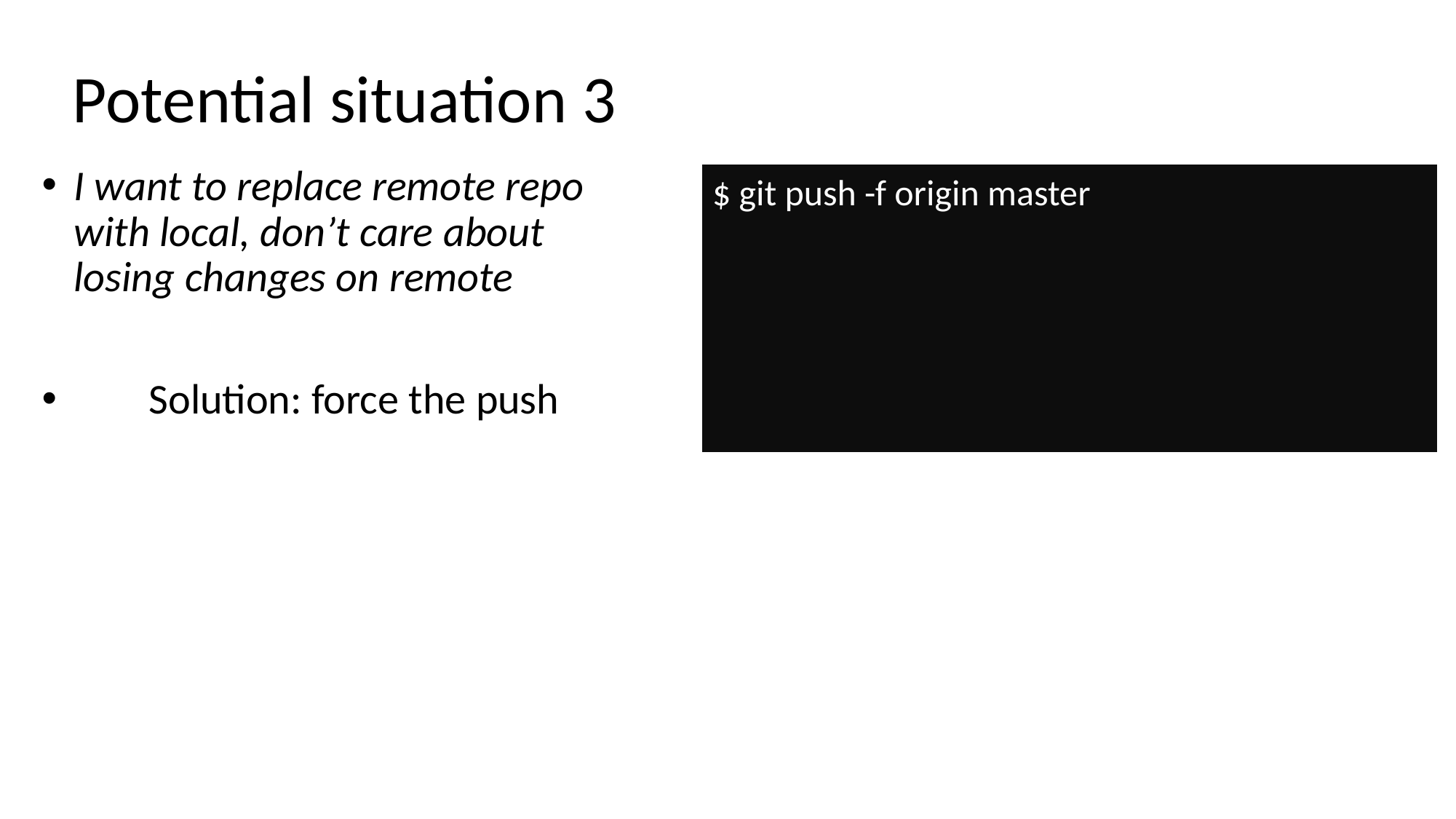

# Potential situation 3
$ git push -f origin master
I want to replace remote repo with local, don’t care about losing changes on remote

Solution: force the push